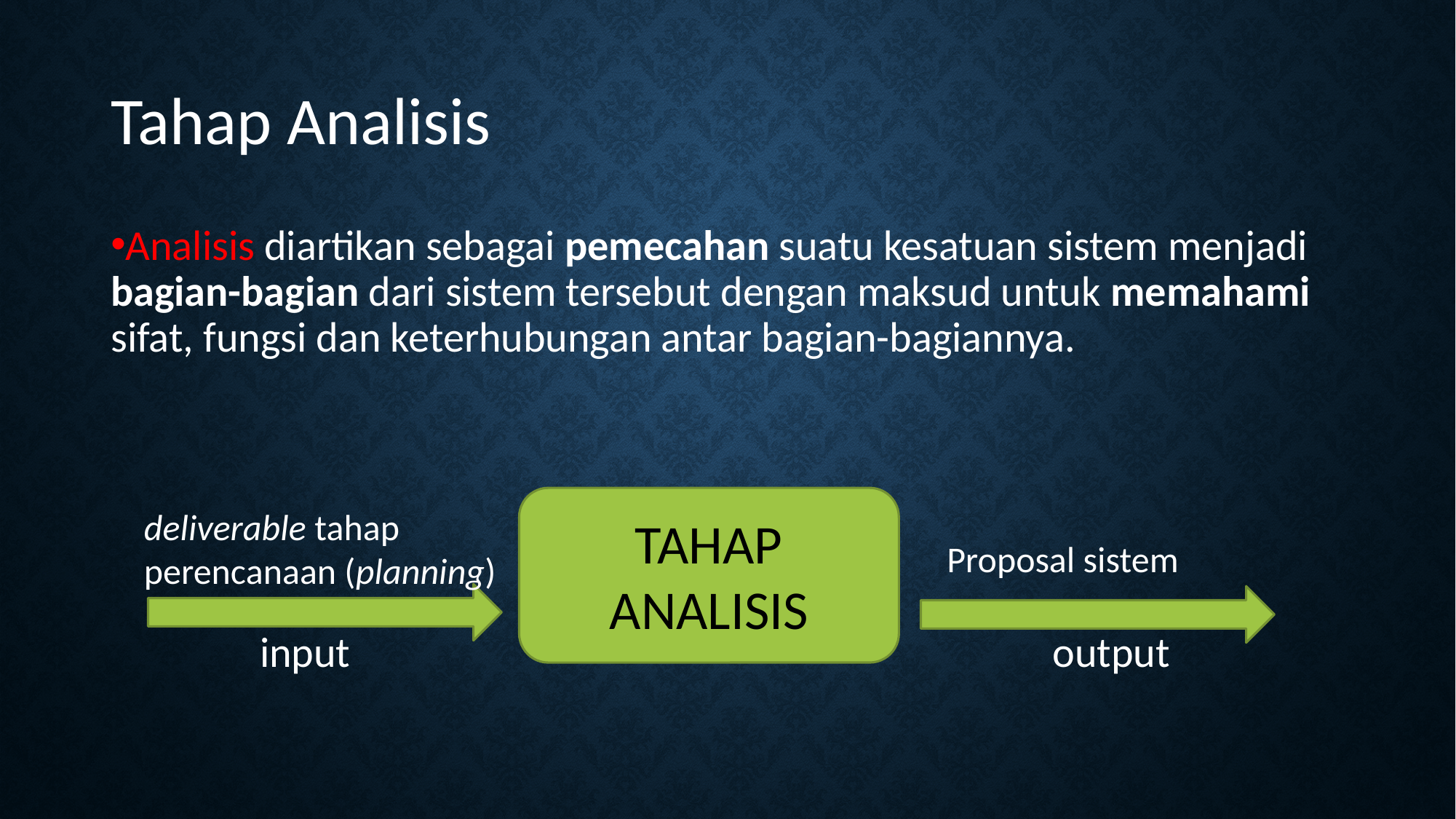

Tahap Analisis
Analisis diartikan sebagai pemecahan suatu kesatuan sistem menjadi bagian-bagian dari sistem tersebut dengan maksud untuk memahami sifat, fungsi dan keterhubungan antar bagian-bagiannya.
TAHAP
ANALISIS
deliverable tahap perencanaan (planning)
Proposal sistem

input
output